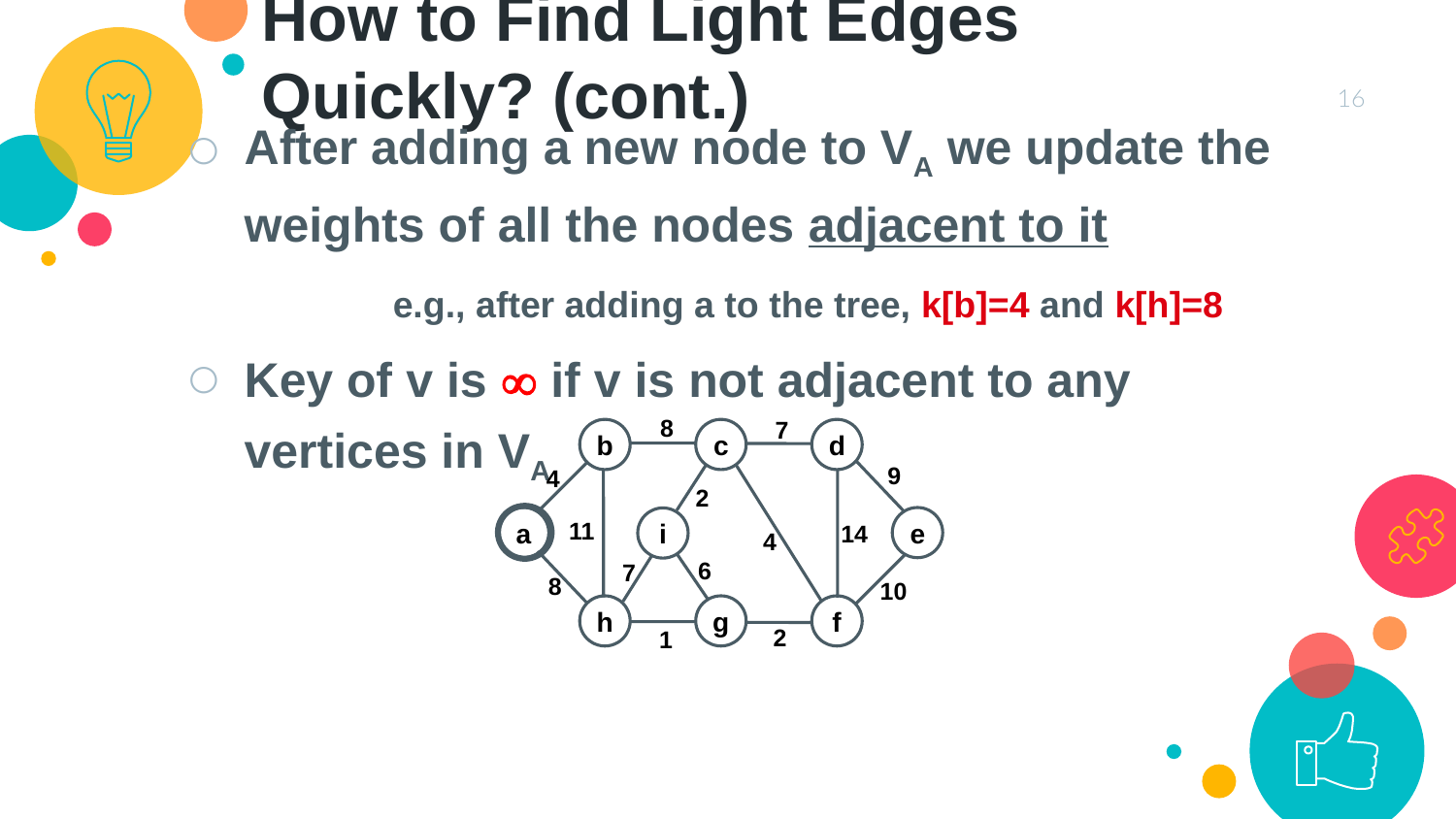

How to Find Light Edges Quickly? (cont.)
16
After adding a new node to VA we update the weights of all the nodes adjacent to it
             e.g., after adding a to the tree, k[b]=4 and k[h]=8
Key of v is ∞ if v is not adjacent to any vertices in VA

8
7
b
c
d

9
4

2
a
e
i
11
14
4
6
7

8
10
h
g
f
2
1